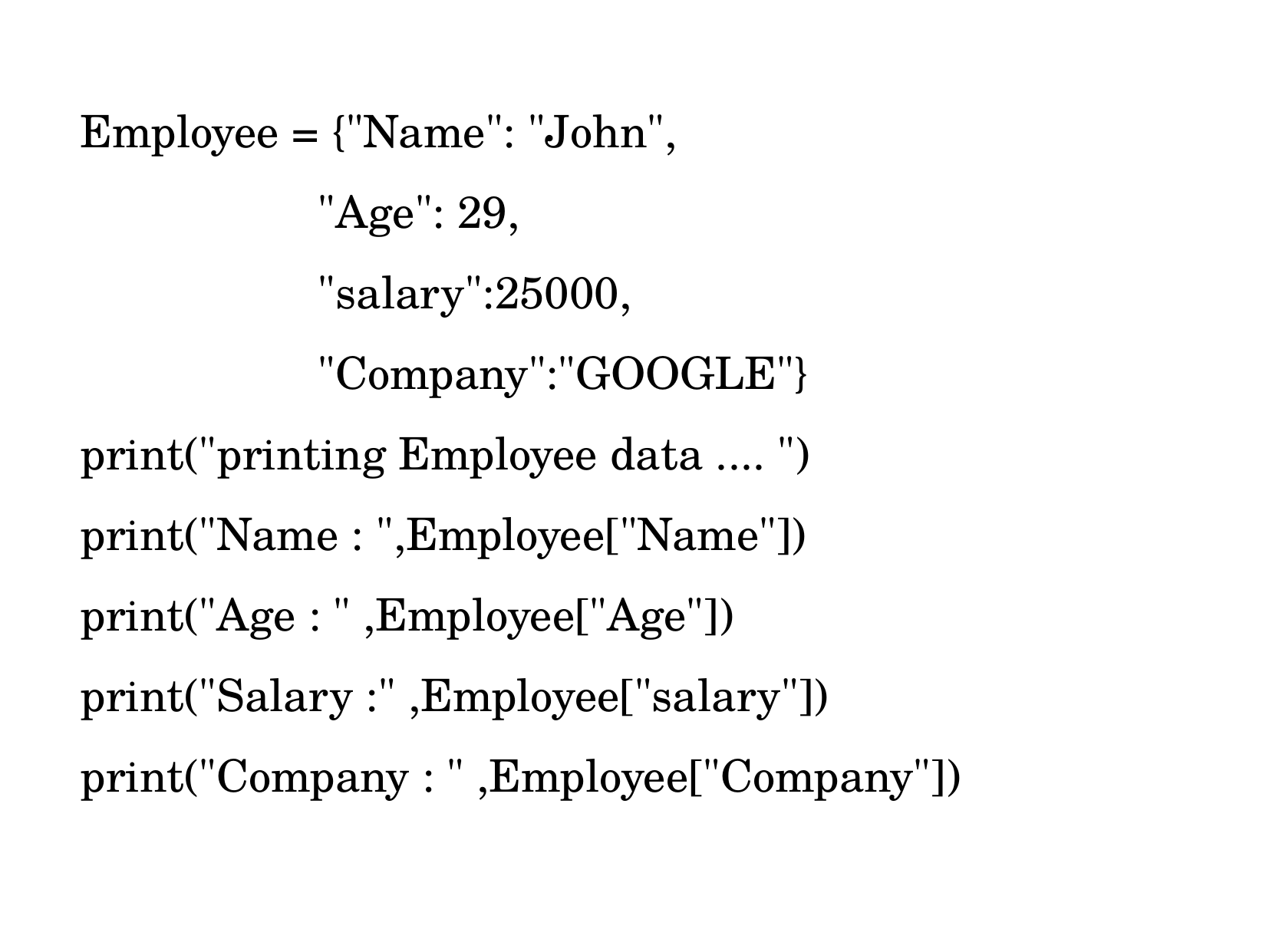

Employee = {"Name": "John",
"Age": 29,
"salary":25000,
"Company":"GOOGLE"}
print("printing Employee data .... ")
print("Name : ",Employee["Name"])
print("Age : " ,Employee["Age"])
print("Salary :" ,Employee["salary"])
print("Company : " ,Employee["Company"])